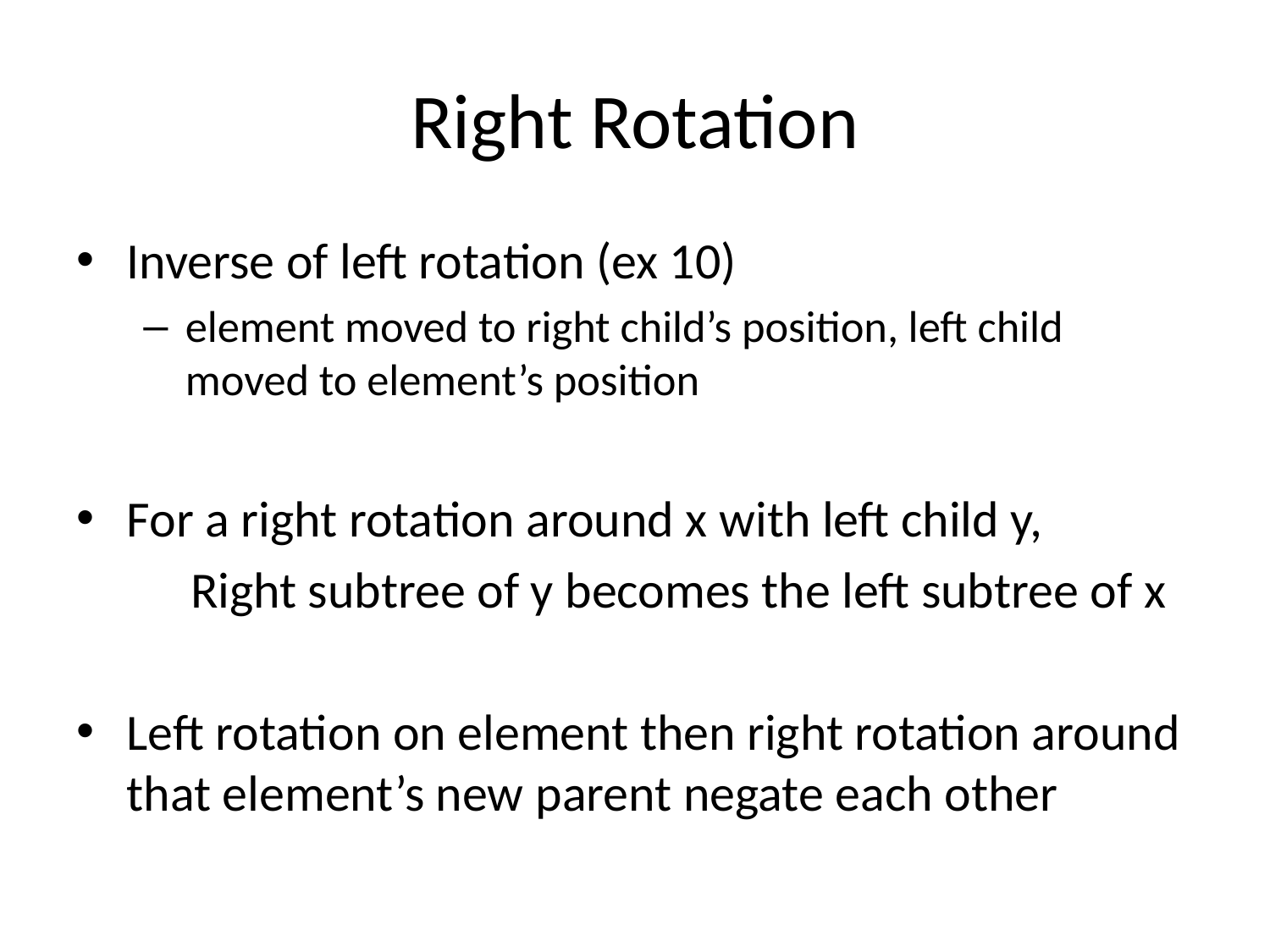

# Right Rotation
Inverse of left rotation (ex 10)
element moved to right child’s position, left child moved to element’s position

For a right rotation around x with left child y,
	Right subtree of y becomes the left subtree of x

Left rotation on element then right rotation around that element’s new parent negate each other